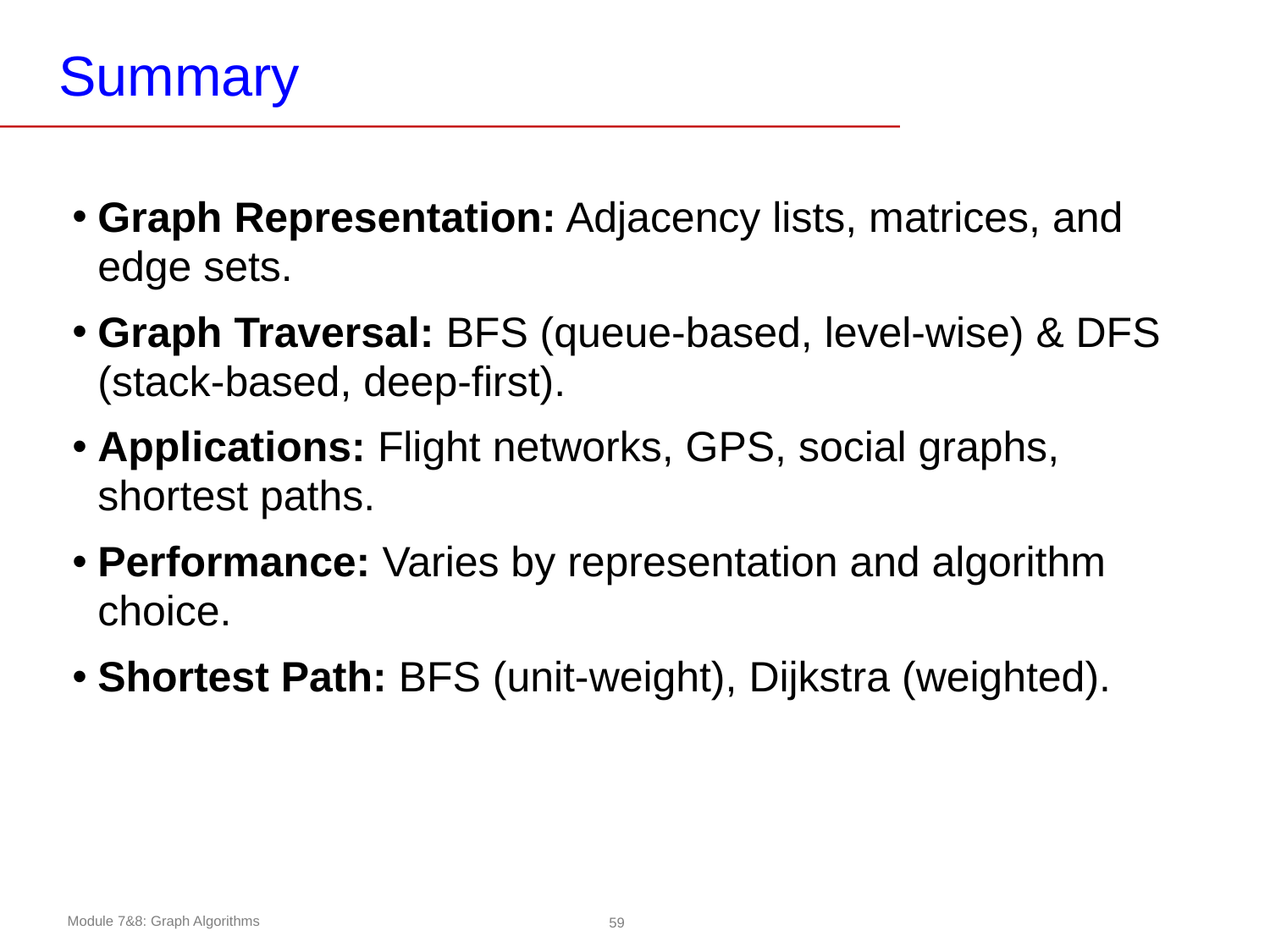

# Summary
Graph Representation: Adjacency lists, matrices, and edge sets.
Graph Traversal: BFS (queue-based, level-wise) & DFS (stack-based, deep-first).
Applications: Flight networks, GPS, social graphs, shortest paths.
Performance: Varies by representation and algorithm choice.
Shortest Path: BFS (unit-weight), Dijkstra (weighted).